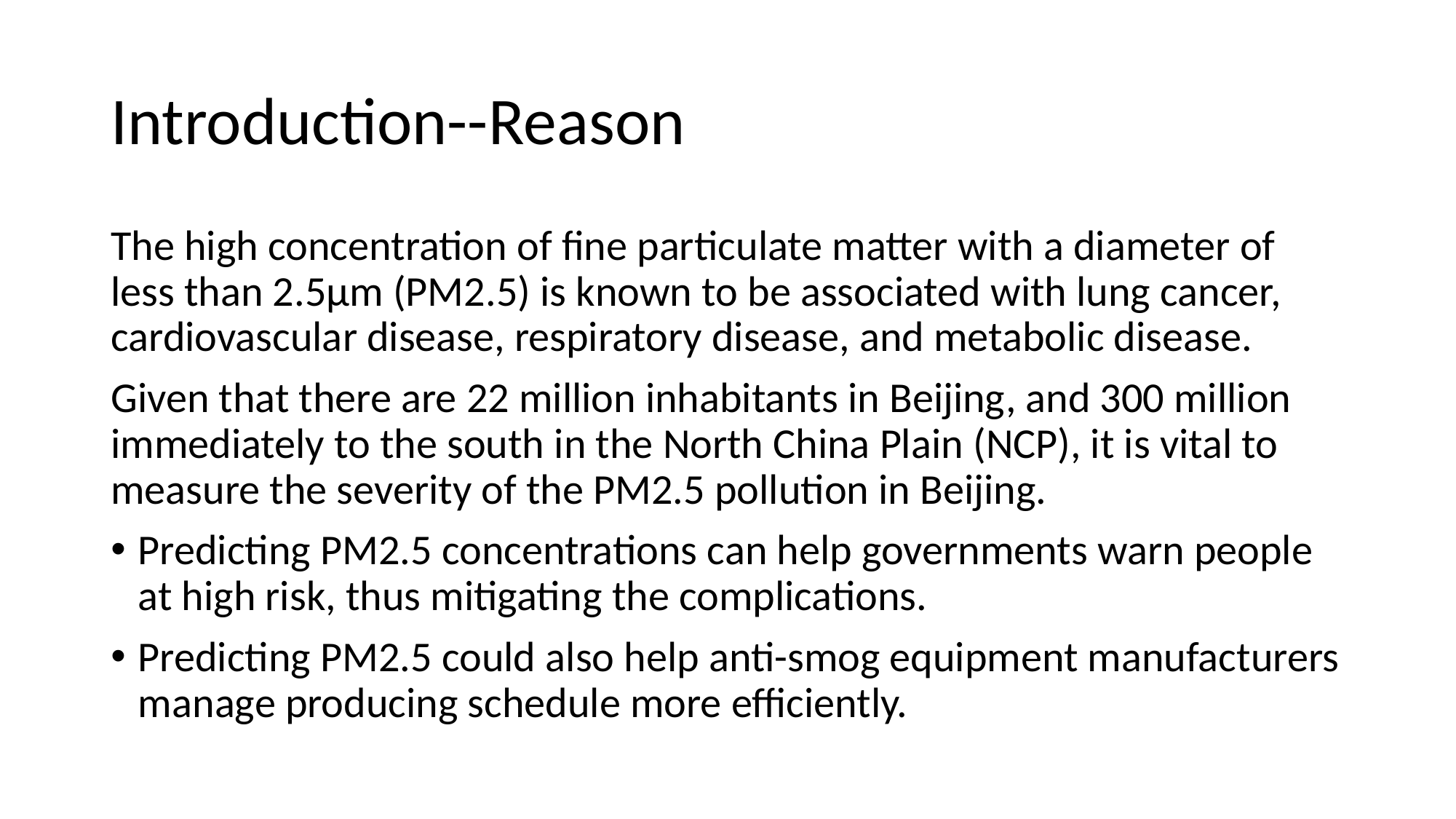

# Introduction--Reason
The high concentration of fine particulate matter with a diameter of less than 2.5μm (PM2.5) is known to be associated with lung cancer, cardiovascular disease, respiratory disease, and metabolic disease.
Given that there are 22 million inhabitants in Beijing, and 300 million immediately to the south in the North China Plain (NCP), it is vital to measure the severity of the PM2.5 pollution in Beijing.
Predicting PM2.5 concentrations can help governments warn people at high risk, thus mitigating the complications.
Predicting PM2.5 could also help anti-smog equipment manufacturers manage producing schedule more efficiently.